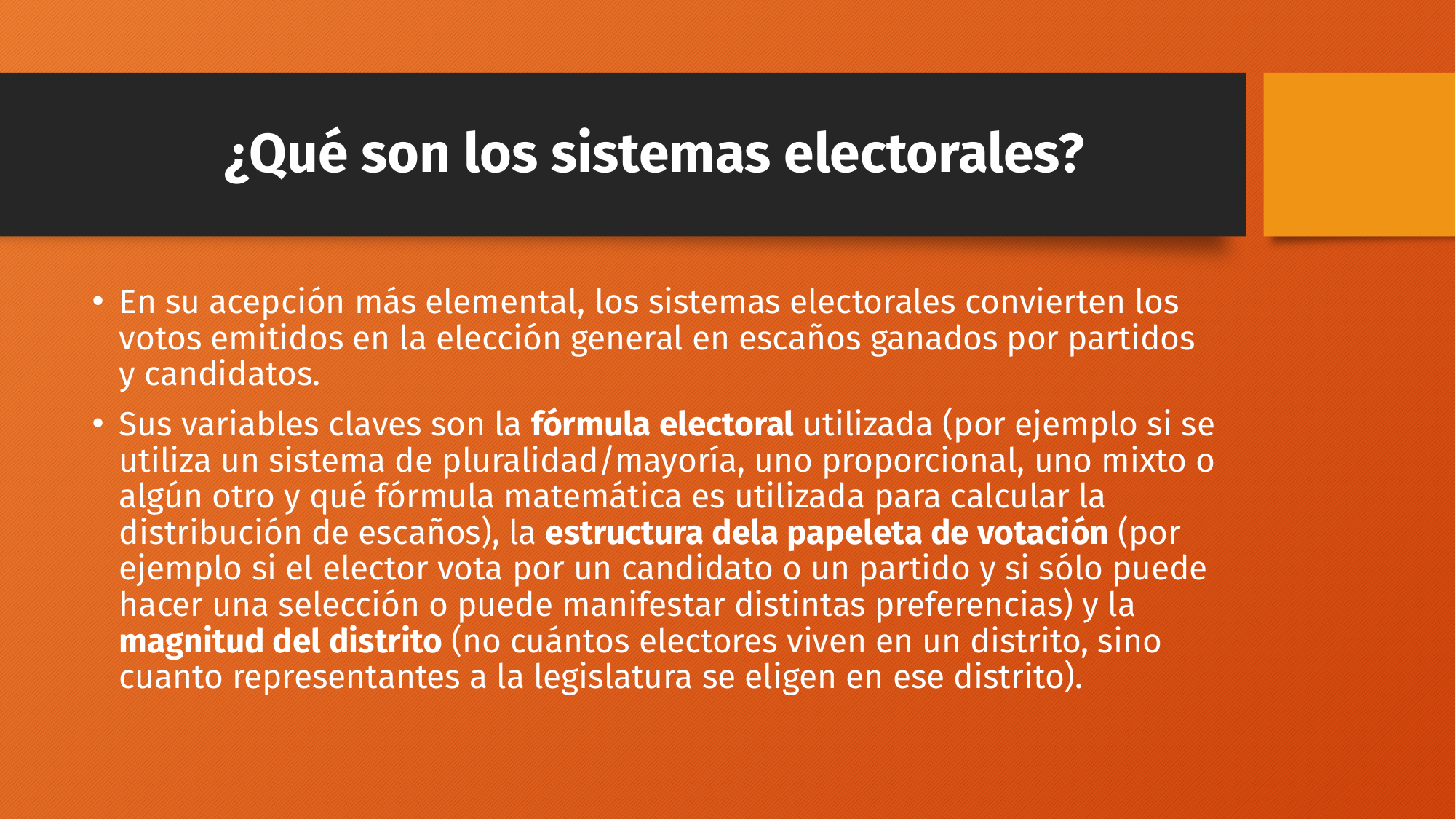

# ¿Qué son los sistemas electorales?
En su acepción más elemental, los sistemas electorales convierten los votos emitidos en la elección general en escaños ganados por partidos y candidatos.
Sus variables claves son la fórmula electoral utilizada (por ejemplo si se utiliza un sistema de pluralidad/mayoría, uno proporcional, uno mixto o algún otro y qué fórmula matemática es utilizada para calcular la distribución de escaños), la estructura dela papeleta de votación (por ejemplo si el elector vota por un candidato o un partido y si sólo puede hacer una selección o puede manifestar distintas preferencias) y la magnitud del distrito (no cuántos electores viven en un distrito, sino cuanto representantes a la legislatura se eligen en ese distrito).